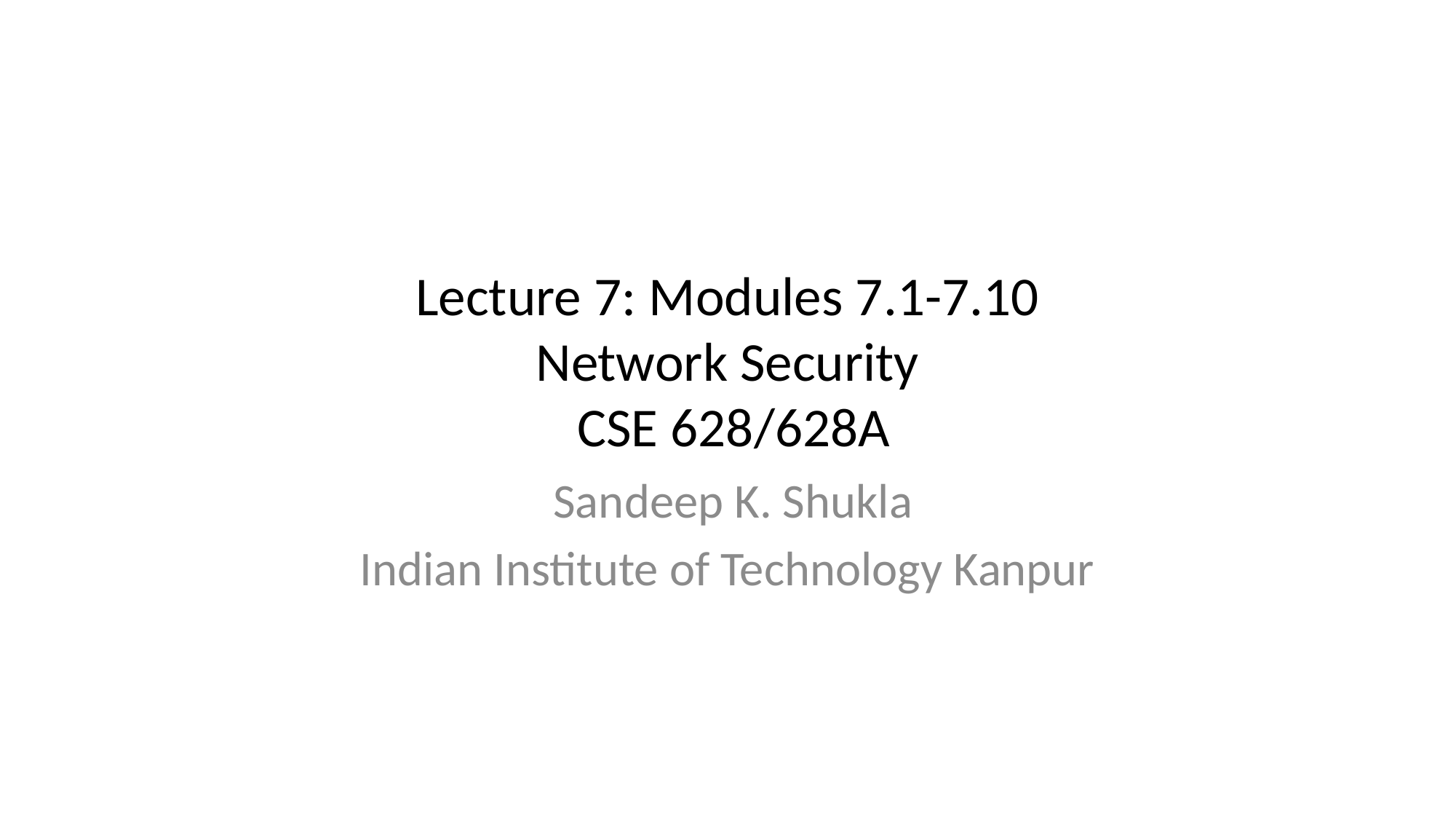

# Lecture 7: Modules 7.1-7.10 Network Security CSE 628/628A
 Sandeep K. Shukla
Indian Institute of Technology Kanpur